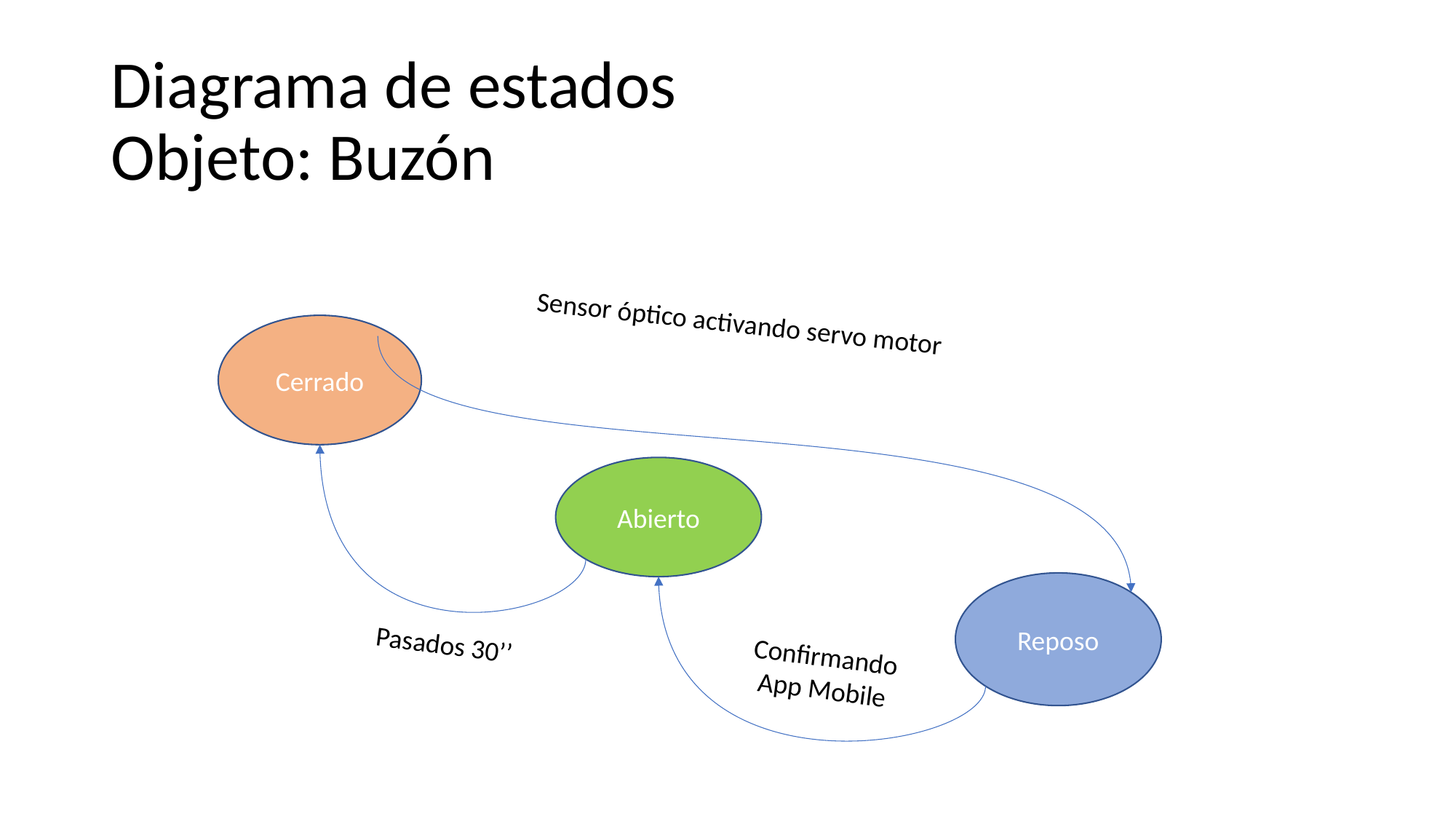

# Diagrama de estados Objeto: Buzón
Sensor óptico activando servo motor
Cerrado
Abierto
Reposo
Pasados 30’’
Confirmando App Mobile